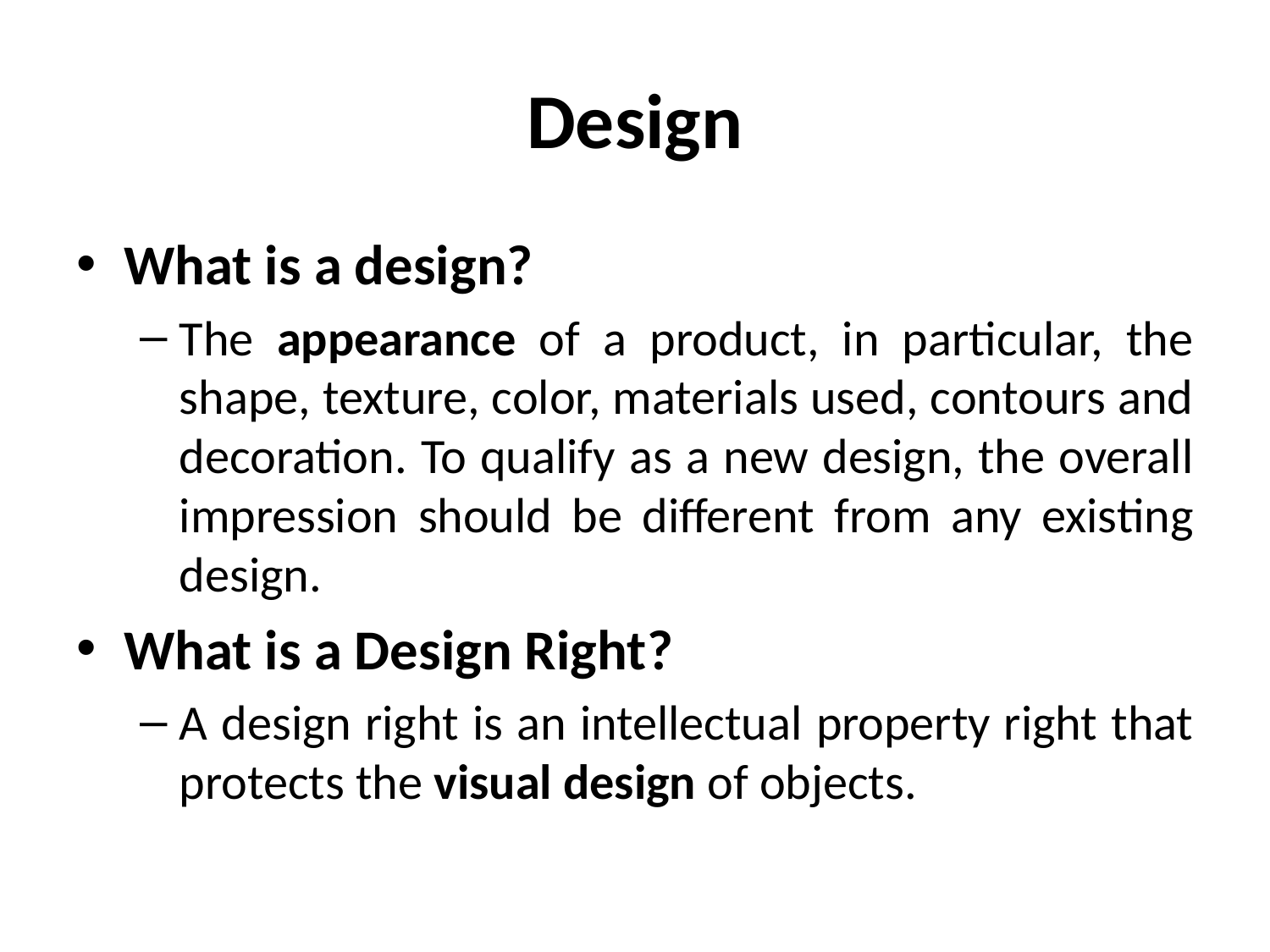

# Design
What is a design?
The appearance of a product, in particular, the shape, texture, color, materials used, contours and decoration. To qualify as a new design, the overall impression should be different from any existing design.
What is a Design Right?
A design right is an intellectual property right that protects the visual design of objects.